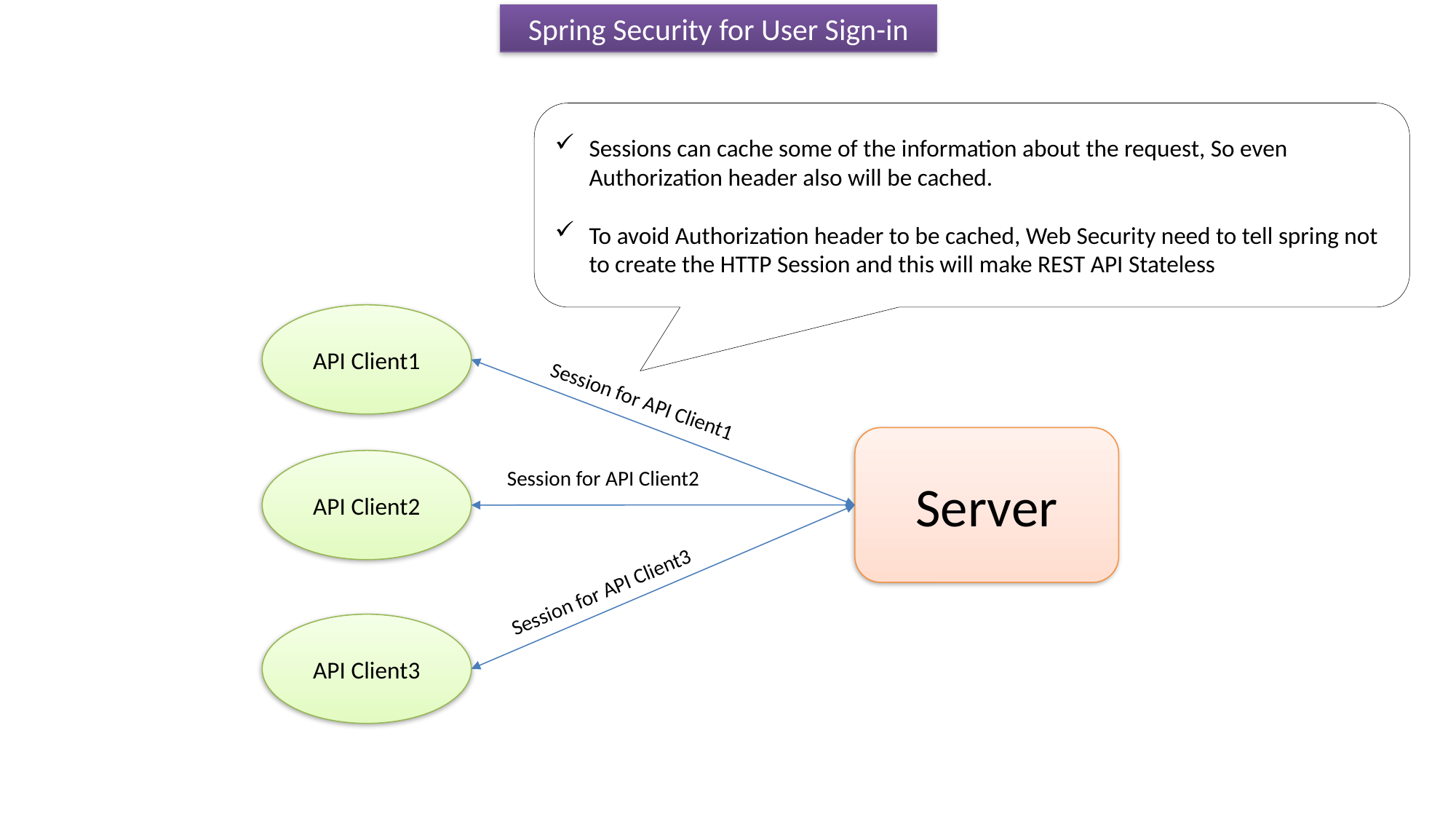

Spring Security for User Sign-in

Sessions can cache some of the information about the request, So even Authorization header also will be cached.

To avoid Authorization header to be cached, Web Security need to tell spring not to create the HTTP Session and this will make REST API Stateless
API Client1
Session for API Client1
Server
API Client2
Session for API Client2
Session for API Client3
API Client3